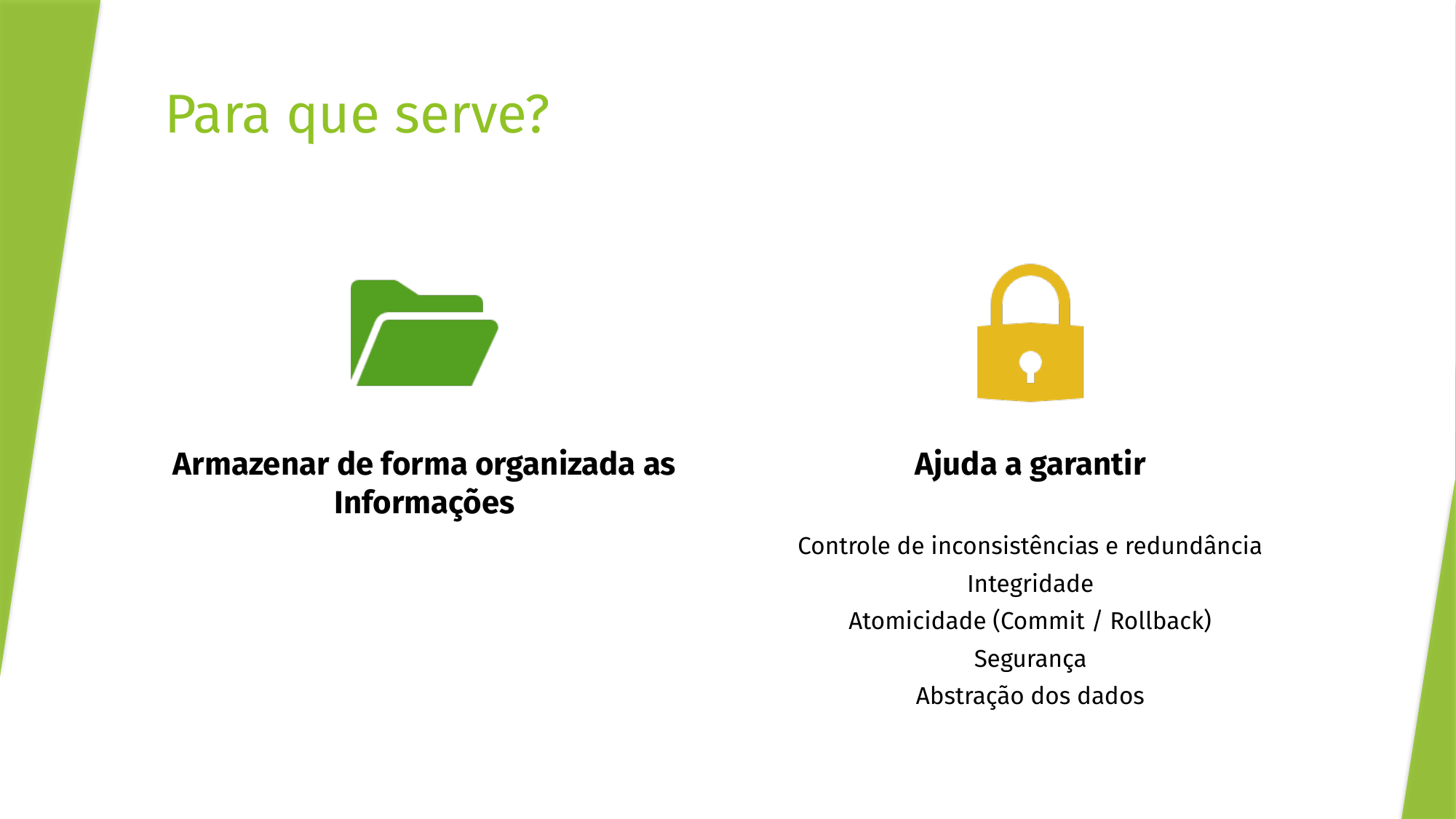

# Para que serve?
Armazenar de forma organizada as Informações
Ajuda a garantir
Controle de inconsistências e redundância
Integridade
Atomicidade (Commit / Rollback)
Segurança
Abstração dos dados